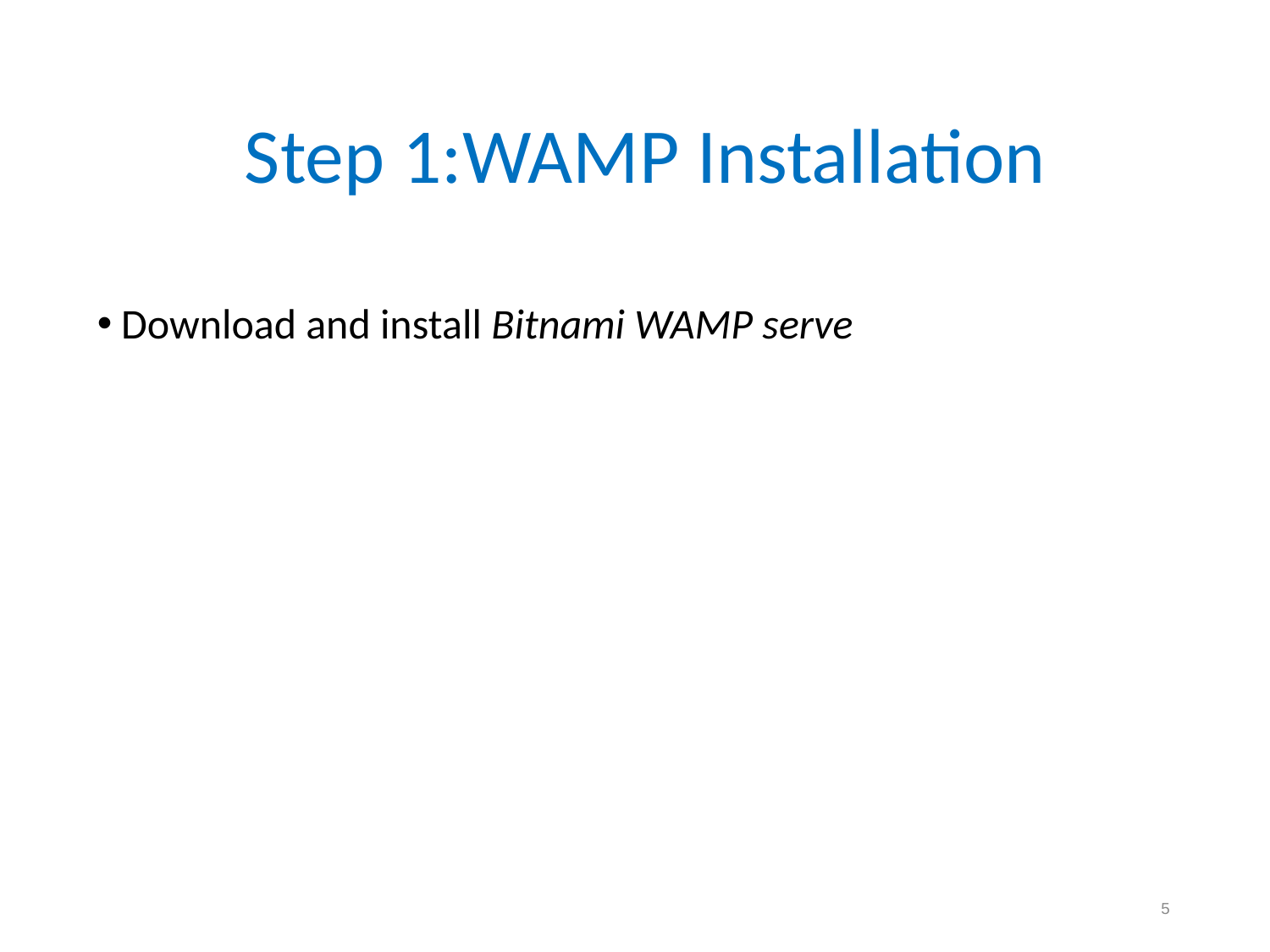

Step 1:WAMP Installation
Download and install Bitnami WAMP serve
5